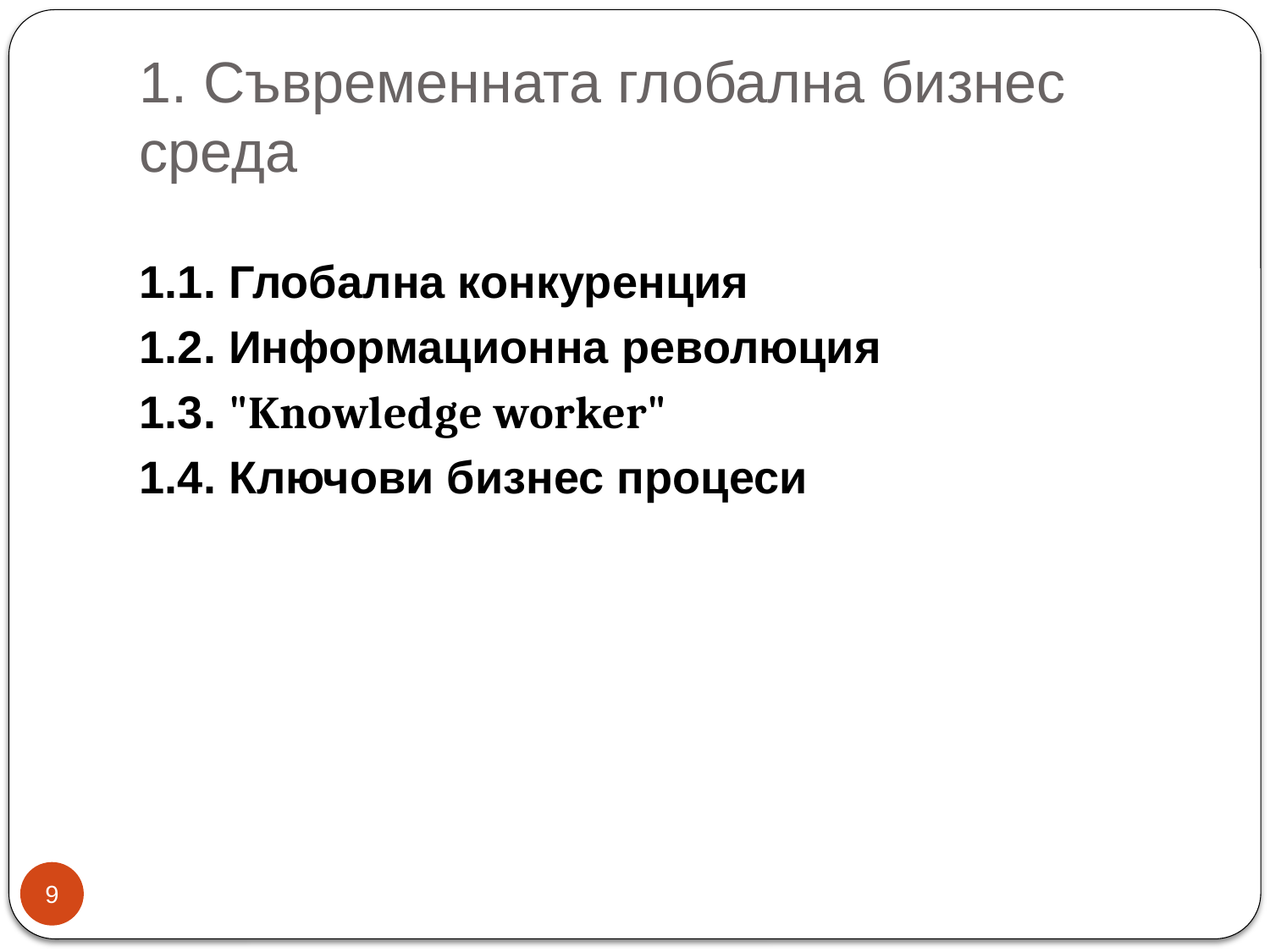

# 1. Съвременната глобална бизнес среда
1.1. Глобална конкуренция
1.2. Информационна революция
1.3. "Knowledge worker"
1.4. Ключови бизнес процеси

9